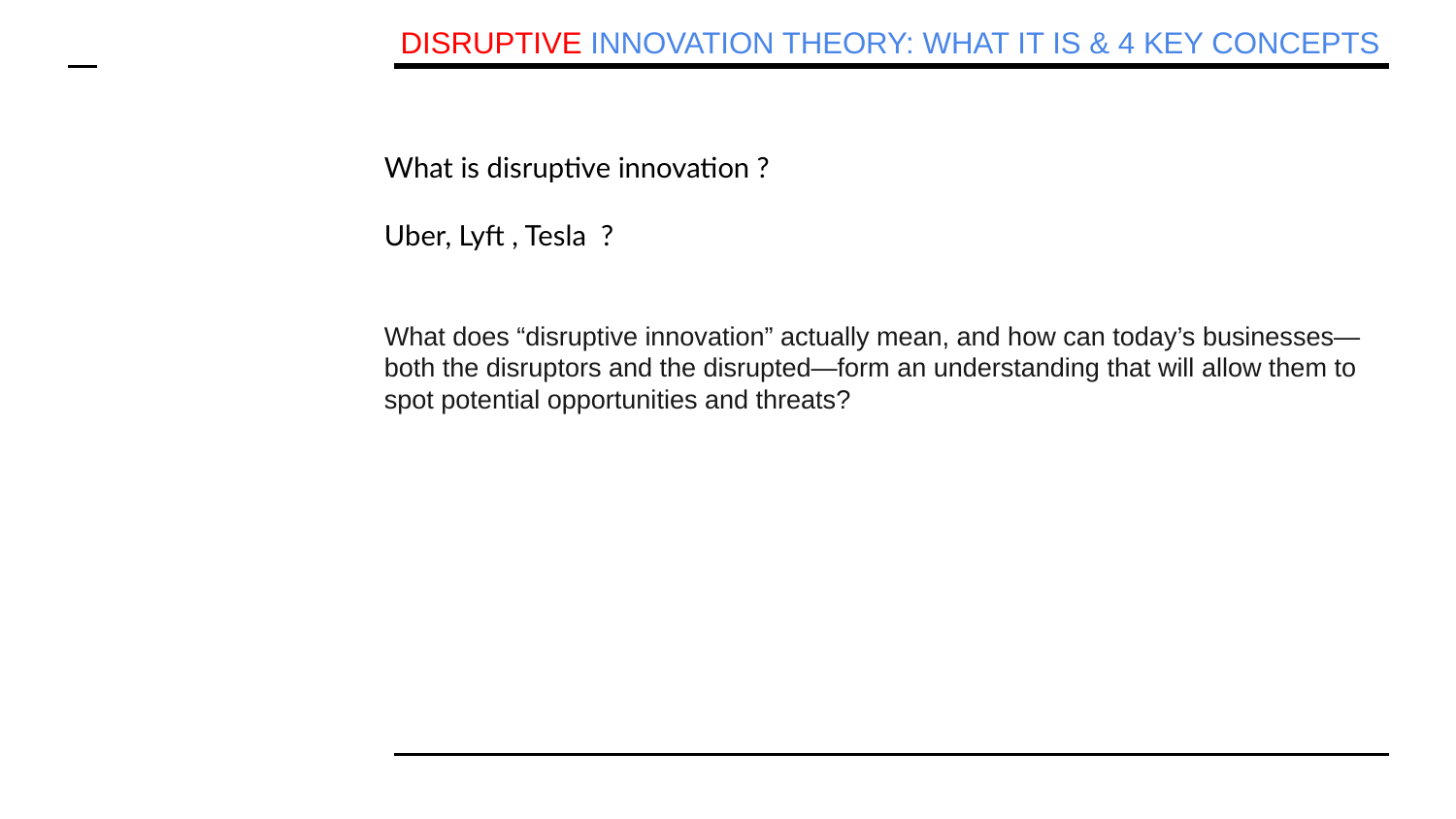

DISRUPTIVE INNOVATION THEORY: WHAT IT IS & 4 KEY CONCEPTS
What is disruptive innovation ?

Uber, Lyft , Tesla  ?

What does “disruptive innovation” actually mean, and how can today’s businesses—both the disruptors and the disrupted—form an understanding that will allow them to spot potential opportunities and threats?